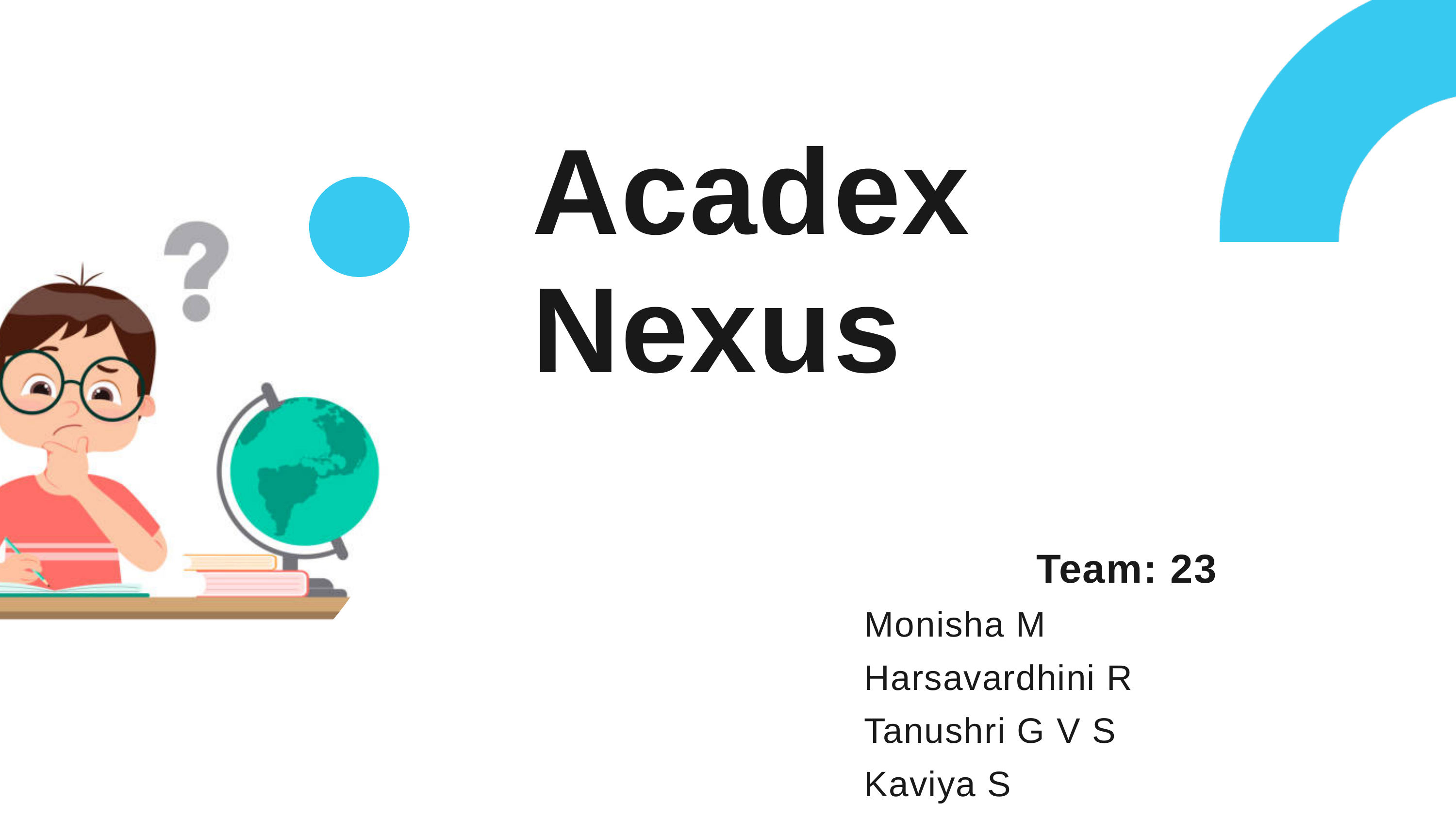

Acadex Nexus

Team: 23
Monisha M
Harsavardhini R
Tanushri G V S
Kaviya S